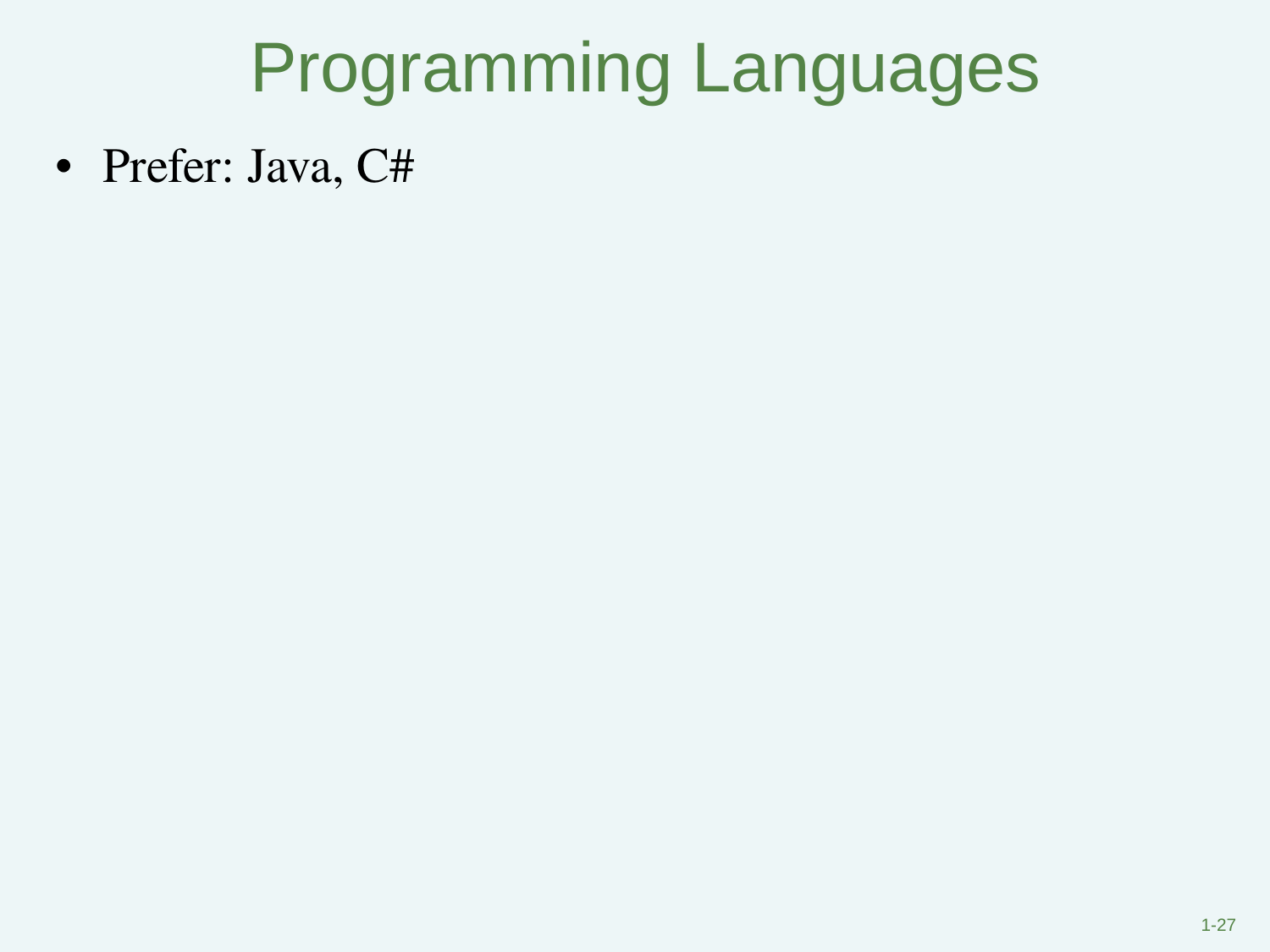

# Programming Languages
Prefer: Java, C#

1-27